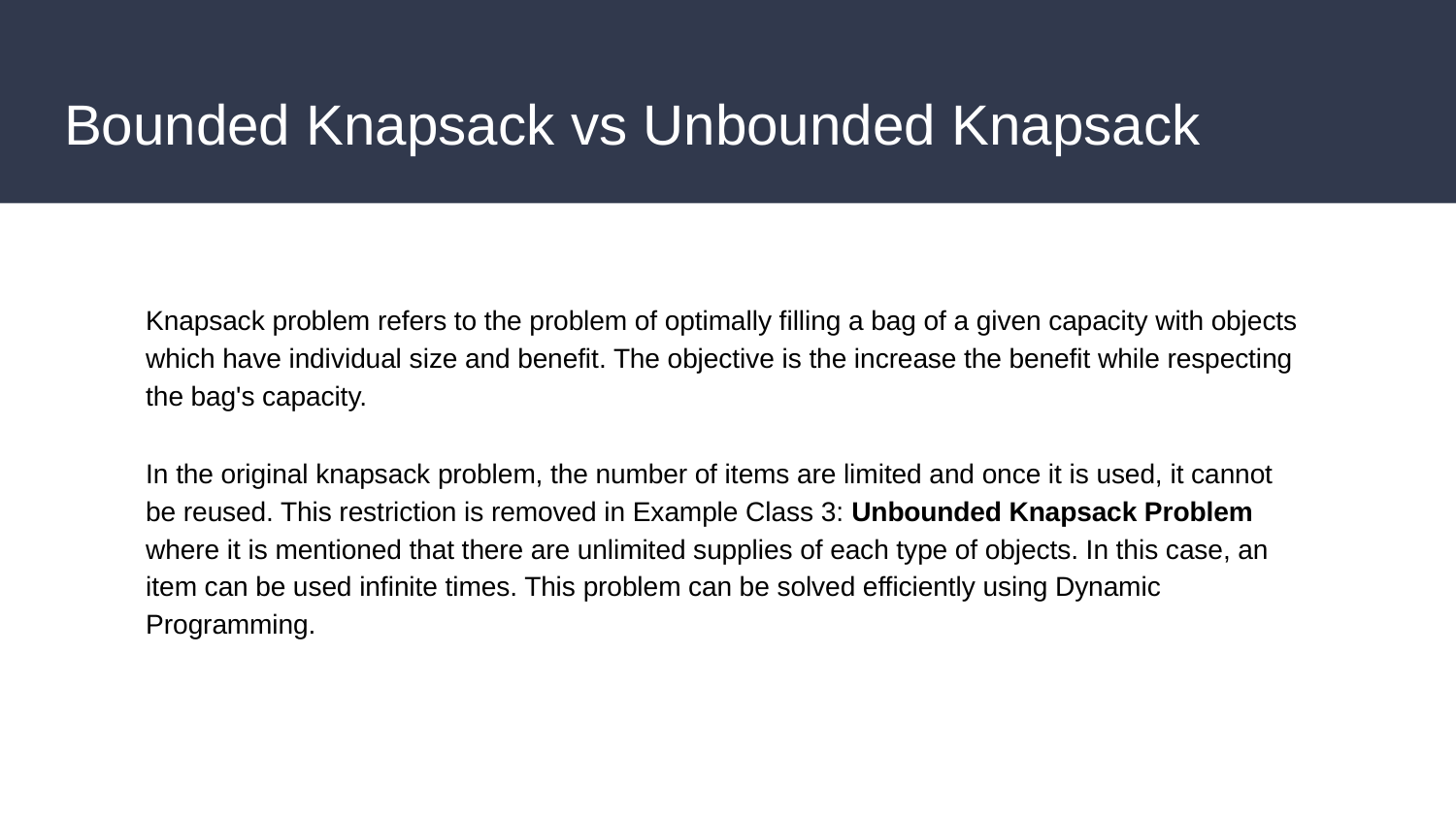

# Bounded Knapsack vs Unbounded Knapsack
Knapsack problem refers to the problem of optimally filling a bag of a given capacity with objects which have individual size and benefit. The objective is the increase the benefit while respecting the bag's capacity.
In the original knapsack problem, the number of items are limited and once it is used, it cannot be reused. This restriction is removed in Example Class 3: Unbounded Knapsack Problem where it is mentioned that there are unlimited supplies of each type of objects. In this case, an item can be used infinite times. This problem can be solved efficiently using Dynamic Programming.